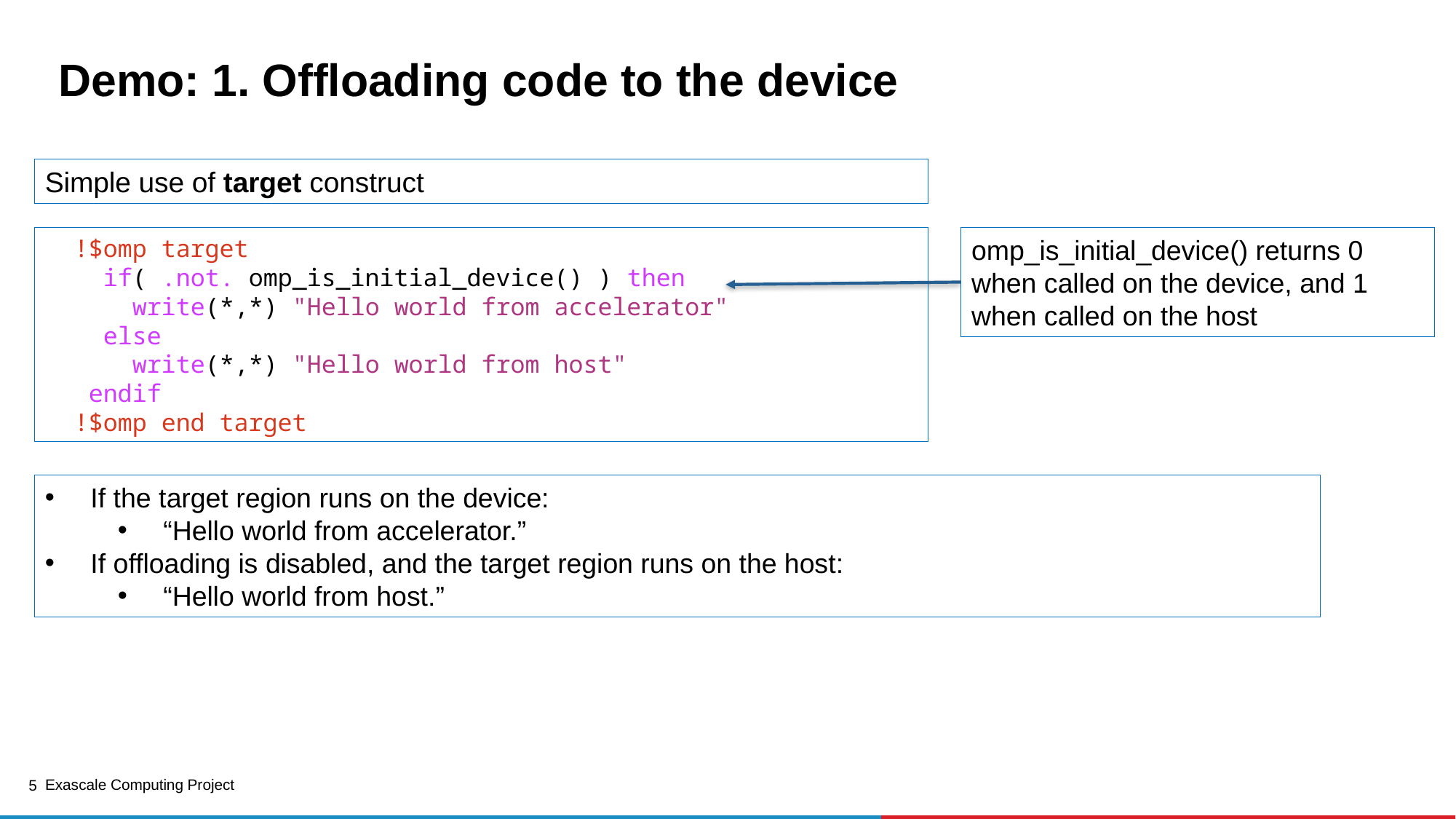

Demo: 1. Offloading code to the device
Simple use of target construct
  !$omp target
    if( .not. omp_is_initial_device() ) then
      write(*,*) "Hello world from accelerator"
    else
      write(*,*) "Hello world from host"
   endif
  !$omp end target
omp_is_initial_device() returns 0 when called on the device, and 1 when called on the host
If the target region runs on the device:
“Hello world from accelerator.”
If offloading is disabled, and the target region runs on the host:
“Hello world from host.”